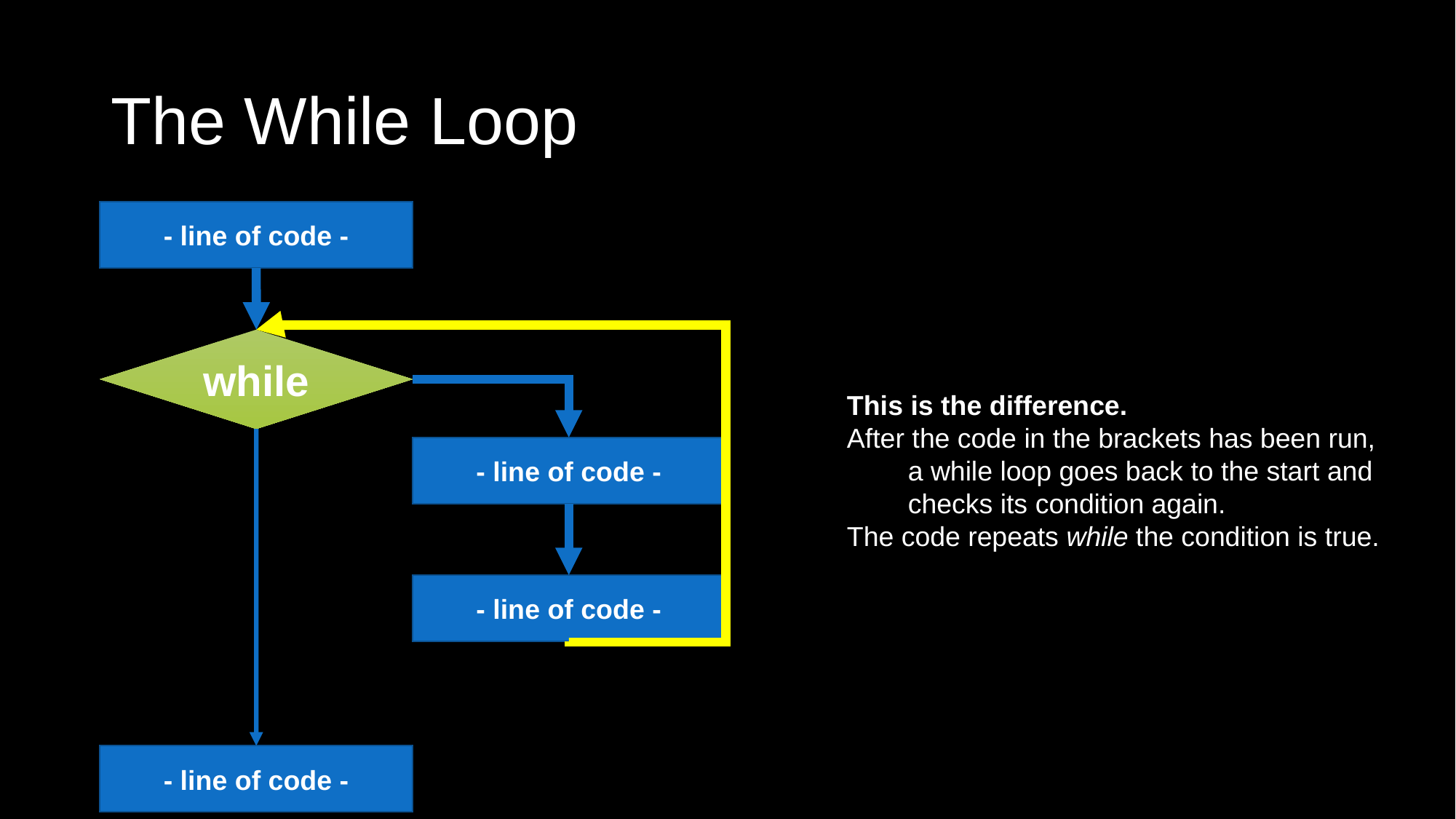

# The While Loop
- line of code -
while
This is the difference.
After the code in the brackets has been run,
        a while loop goes back to the start and
        checks its condition again.
The code repeats while the condition is true.
- line of code -
- line of code -
- line of code -